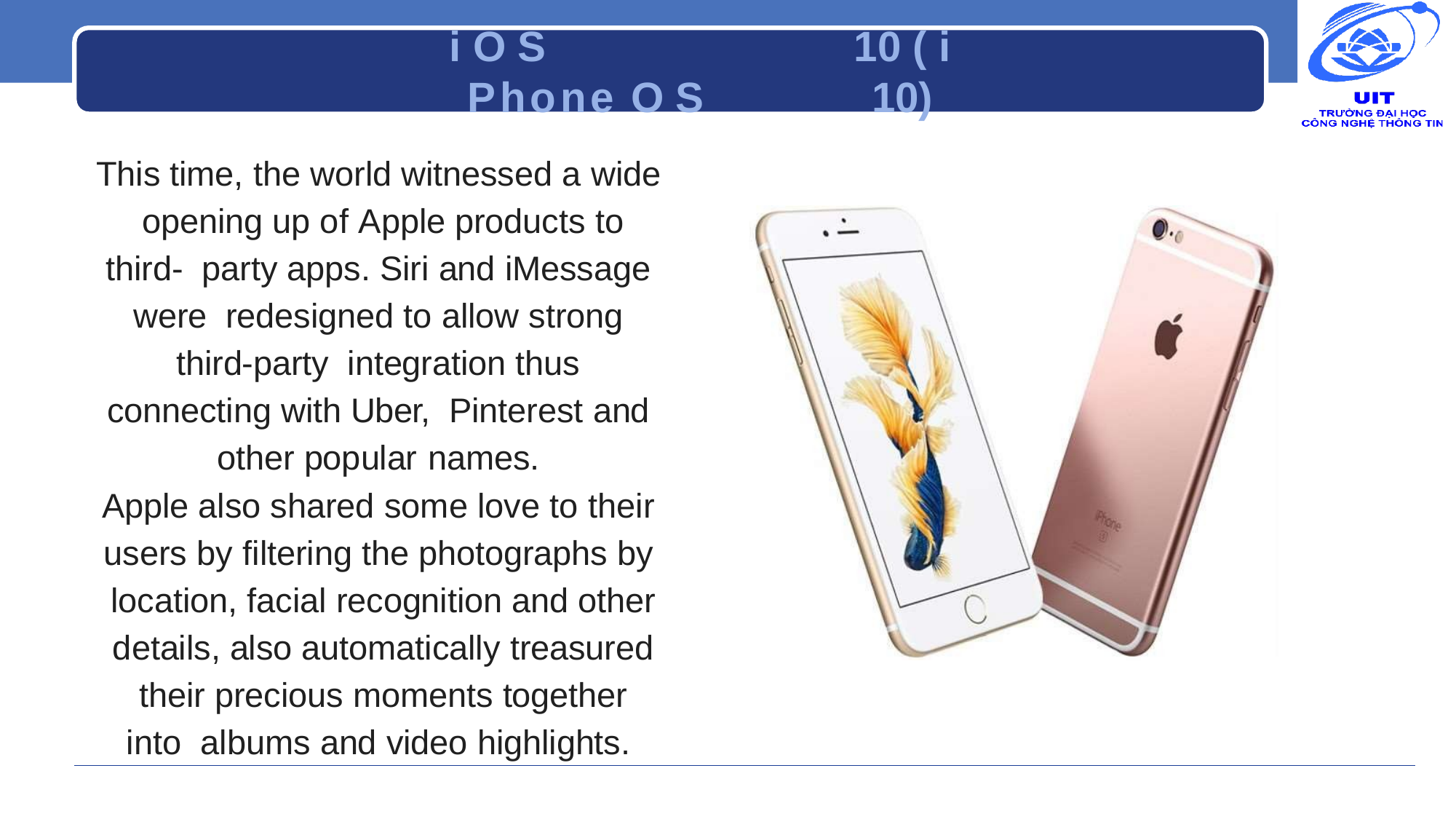

# i O S	10 ( i Phone O S	10)
This time, the world witnessed a wide  opening up of Apple products to third-  party apps. Siri and iMessage were  redesigned to allow strong third-party  integration thus connecting with Uber,  Pinterest and other popular names.
Apple also shared some love to their
users by filtering the photographs by  location, facial recognition and other  details, also automatically treasured  their precious moments together into  albums and video highlights.